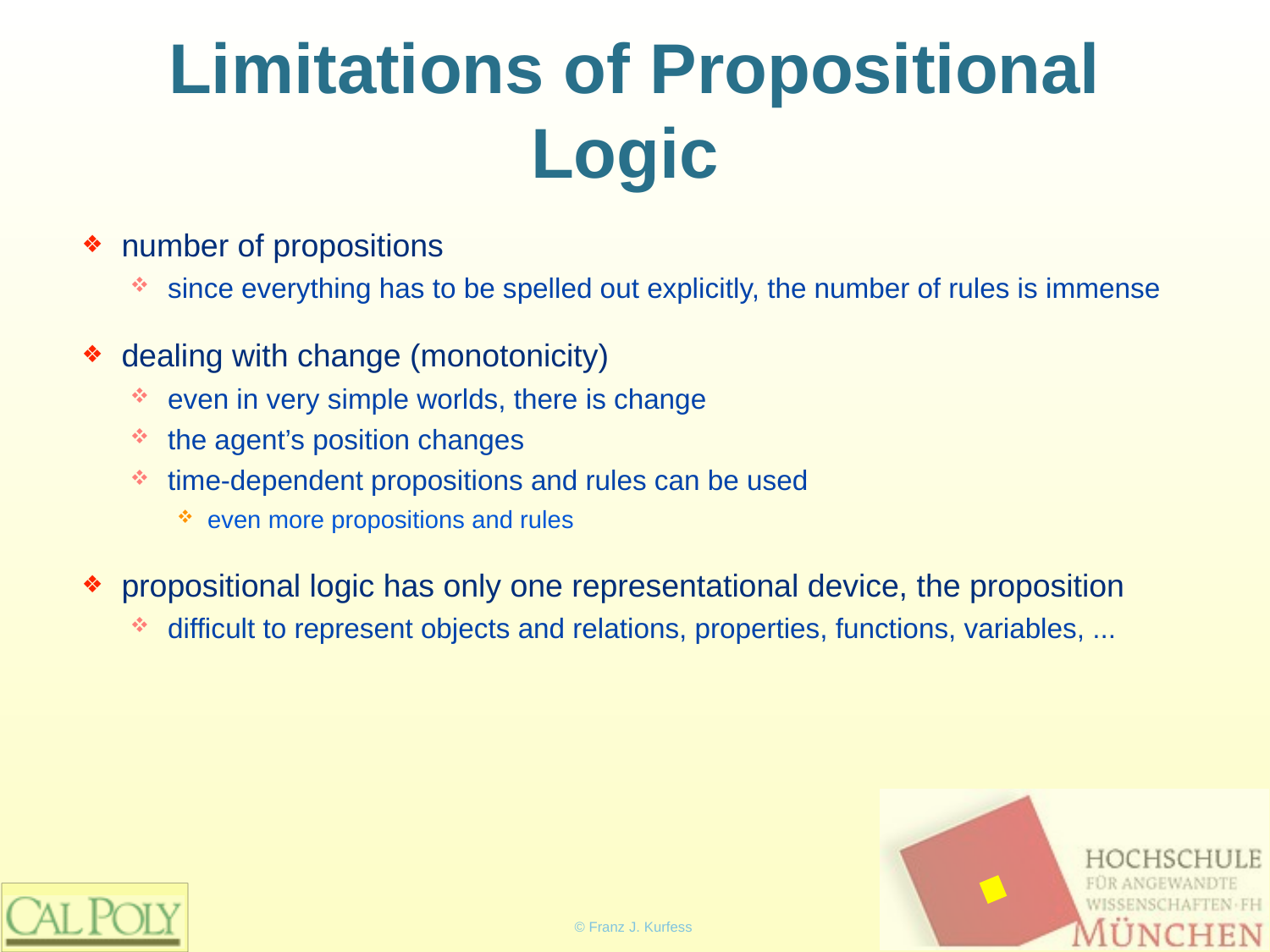

# Limitations of Propositional Logic
number of propositions
since everything has to be spelled out explicitly, the number of rules is immense
dealing with change (monotonicity)
even in very simple worlds, there is change
the agent’s position changes
time-dependent propositions and rules can be used
even more propositions and rules
propositional logic has only one representational device, the proposition
difficult to represent objects and relations, properties, functions, variables, ...
45